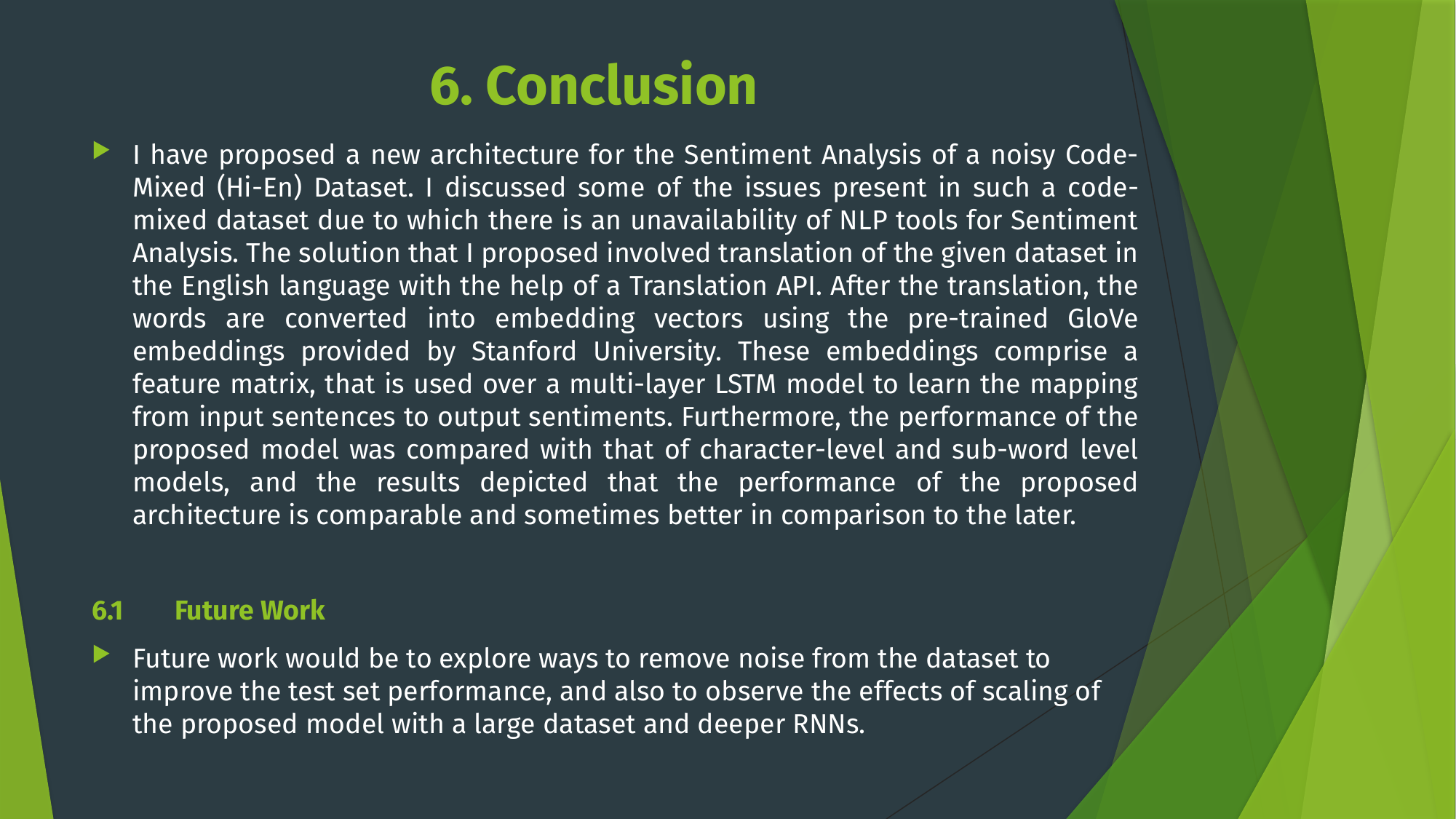

# 6. Conclusion
I have proposed a new architecture for the Sentiment Analysis of a noisy Code-Mixed (Hi-En) Dataset. I discussed some of the issues present in such a code-mixed dataset due to which there is an unavailability of NLP tools for Sentiment Analysis. The solution that I proposed involved translation of the given dataset in the English language with the help of a Translation API. After the translation, the words are converted into embedding vectors using the pre-trained GloVe embeddings provided by Stanford University. These embeddings comprise a feature matrix, that is used over a multi-layer LSTM model to learn the mapping from input sentences to output sentiments. Furthermore, the performance of the proposed model was compared with that of character-level and sub-word level models, and the results depicted that the performance of the proposed architecture is comparable and sometimes better in comparison to the later.

6.1       Future Work
Future work would be to explore ways to remove noise from the dataset to improve the test set performance, and also to observe the effects of scaling of the proposed model with a large dataset and deeper RNNs.